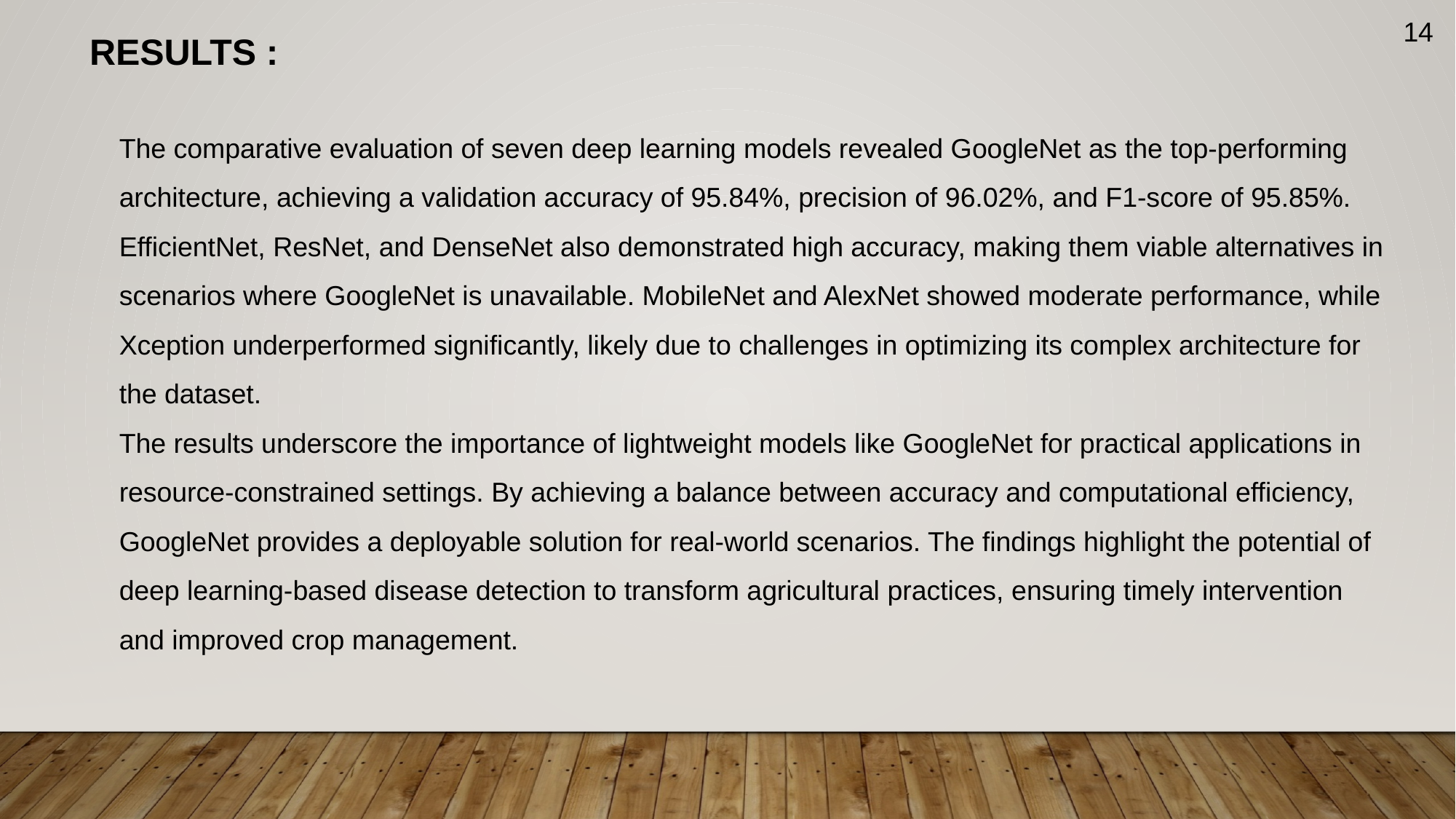

14
RESULTS :
The comparative evaluation of seven deep learning models revealed GoogleNet as the top-performing architecture, achieving a validation accuracy of 95.84%, precision of 96.02%, and F1-score of 95.85%. EfficientNet, ResNet, and DenseNet also demonstrated high accuracy, making them viable alternatives in scenarios where GoogleNet is unavailable. MobileNet and AlexNet showed moderate performance, while Xception underperformed significantly, likely due to challenges in optimizing its complex architecture for the dataset.
The results underscore the importance of lightweight models like GoogleNet for practical applications in resource-constrained settings. By achieving a balance between accuracy and computational efficiency, GoogleNet provides a deployable solution for real-world scenarios. The findings highlight the potential of deep learning-based disease detection to transform agricultural practices, ensuring timely intervention and improved crop management.